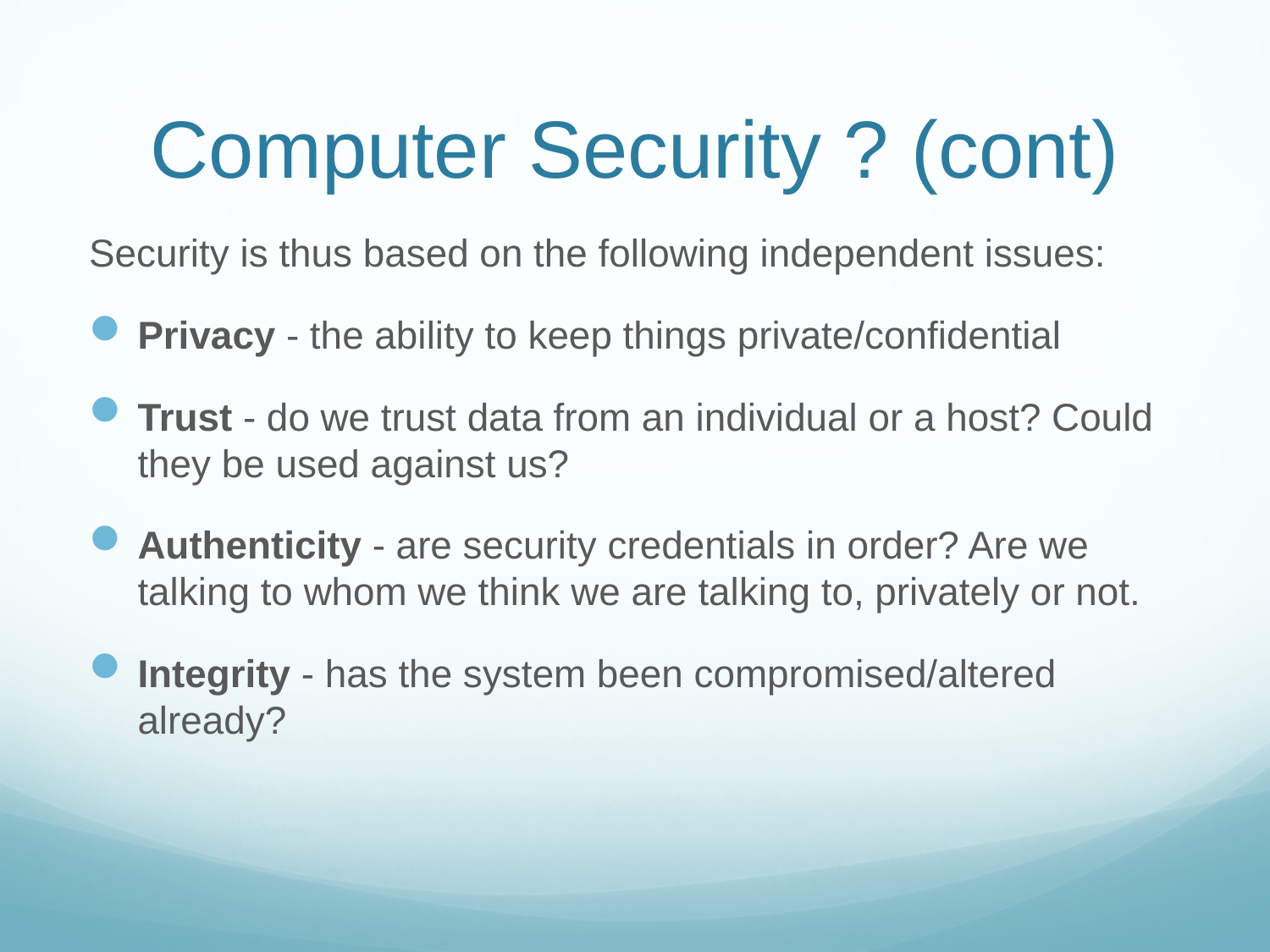

# Computer Security ? (cont)
Security is thus based on the following independent issues:
Privacy - the ability to keep things private/confidential
Trust - do we trust data from an individual or a host? Could they be used against us?
Authenticity - are security credentials in order? Are we talking to whom we think we are talking to, privately or not.
Integrity - has the system been compromised/altered already?